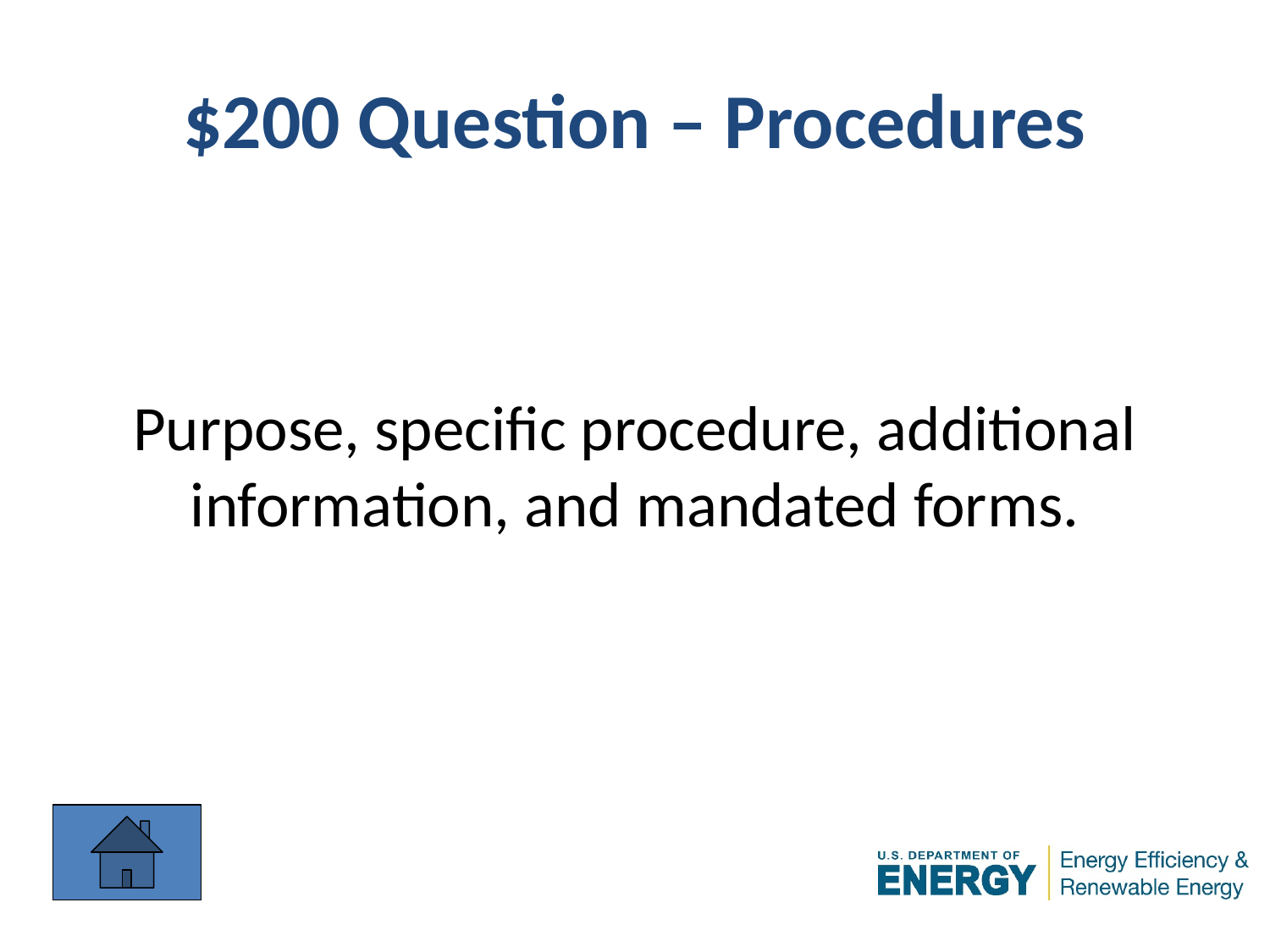

# $200 Question – Procedures
Purpose, specific procedure, additional
information, and mandated forms.